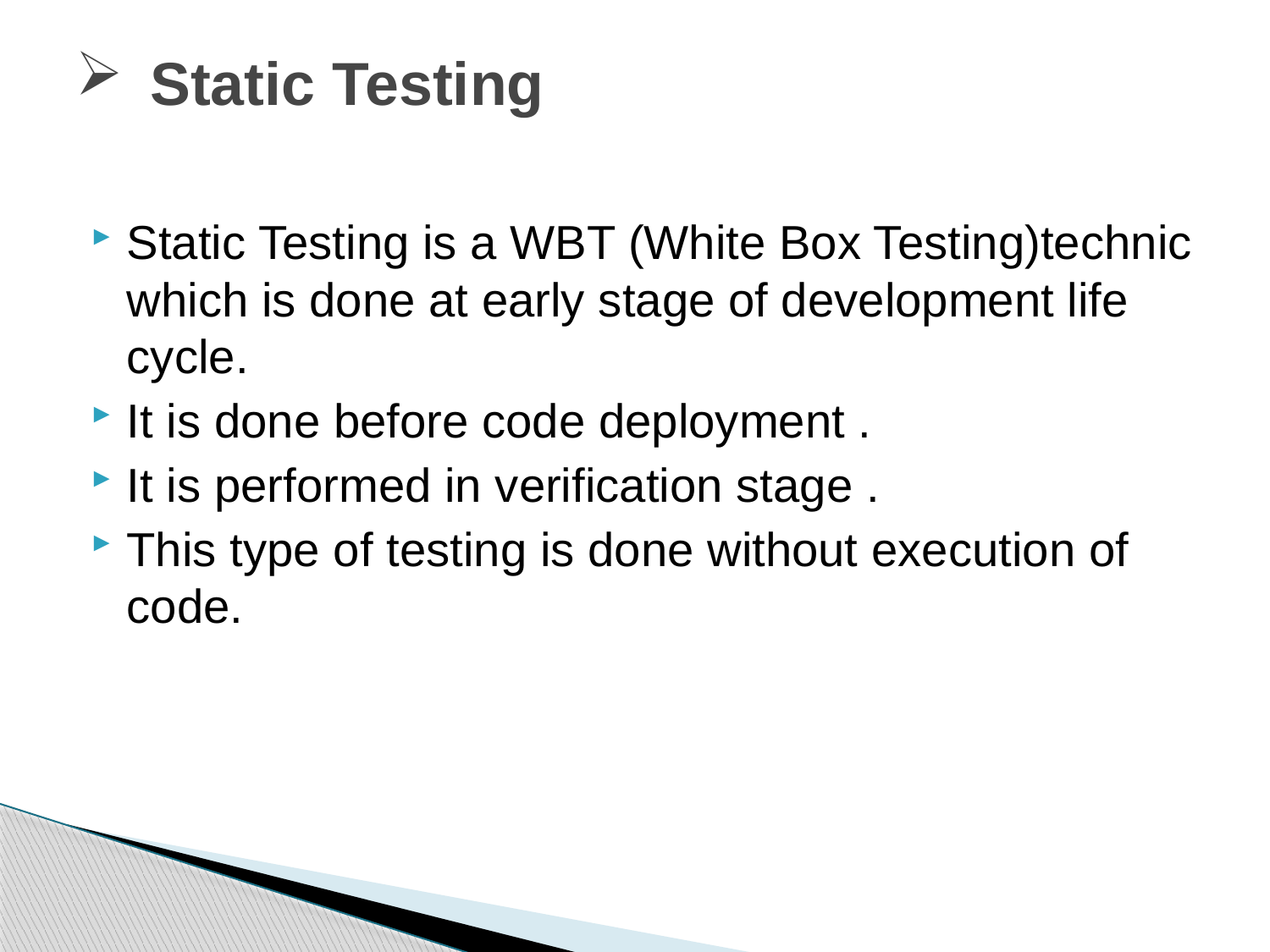

# Static Testing
Static Testing is a WBT (White Box Testing)technic which is done at early stage of development life cycle.
It is done before code deployment .
It is performed in verification stage .
This type of testing is done without execution of code.